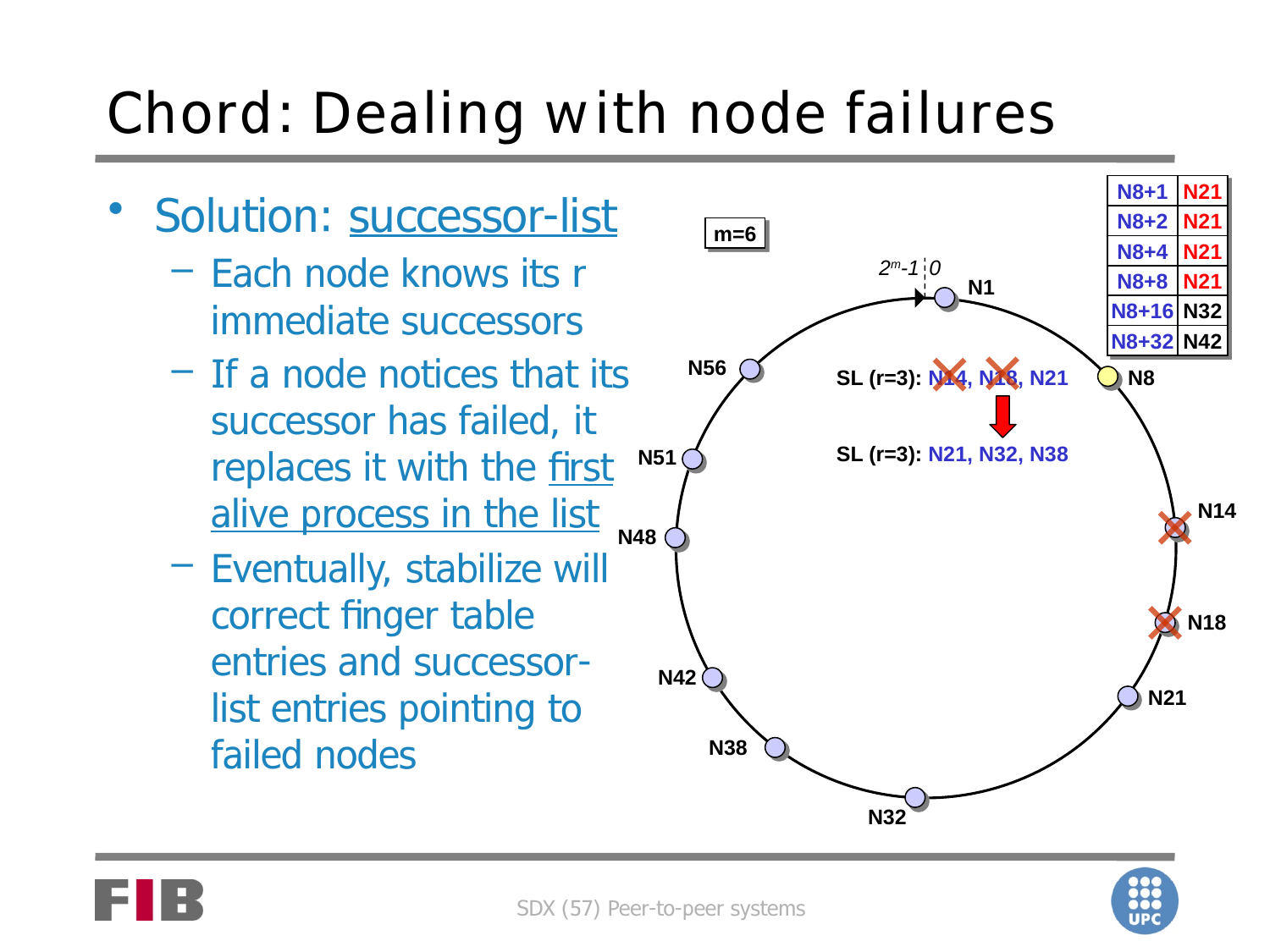

# Chord: Dealing with node failures

N8+1
N21
Solution: successor-list
Each node knows its r immediate successors
If a node notices that its successor has failed, it replaces it with the first alive process in the list
Eventually, stabilize will correct finger table entries and successor-list entries pointing to failed nodes
N8+2
N21
m=6
N8+4
N21
2m-1	0

N8+8
N21
N1

N8+16
N32

N8+32
N42
N56
SL (r=3): N14, N18, N21

SL (r=3): N21, N32, N38
N8

N51

N14

N48

N18

N42

N21

N38

N32